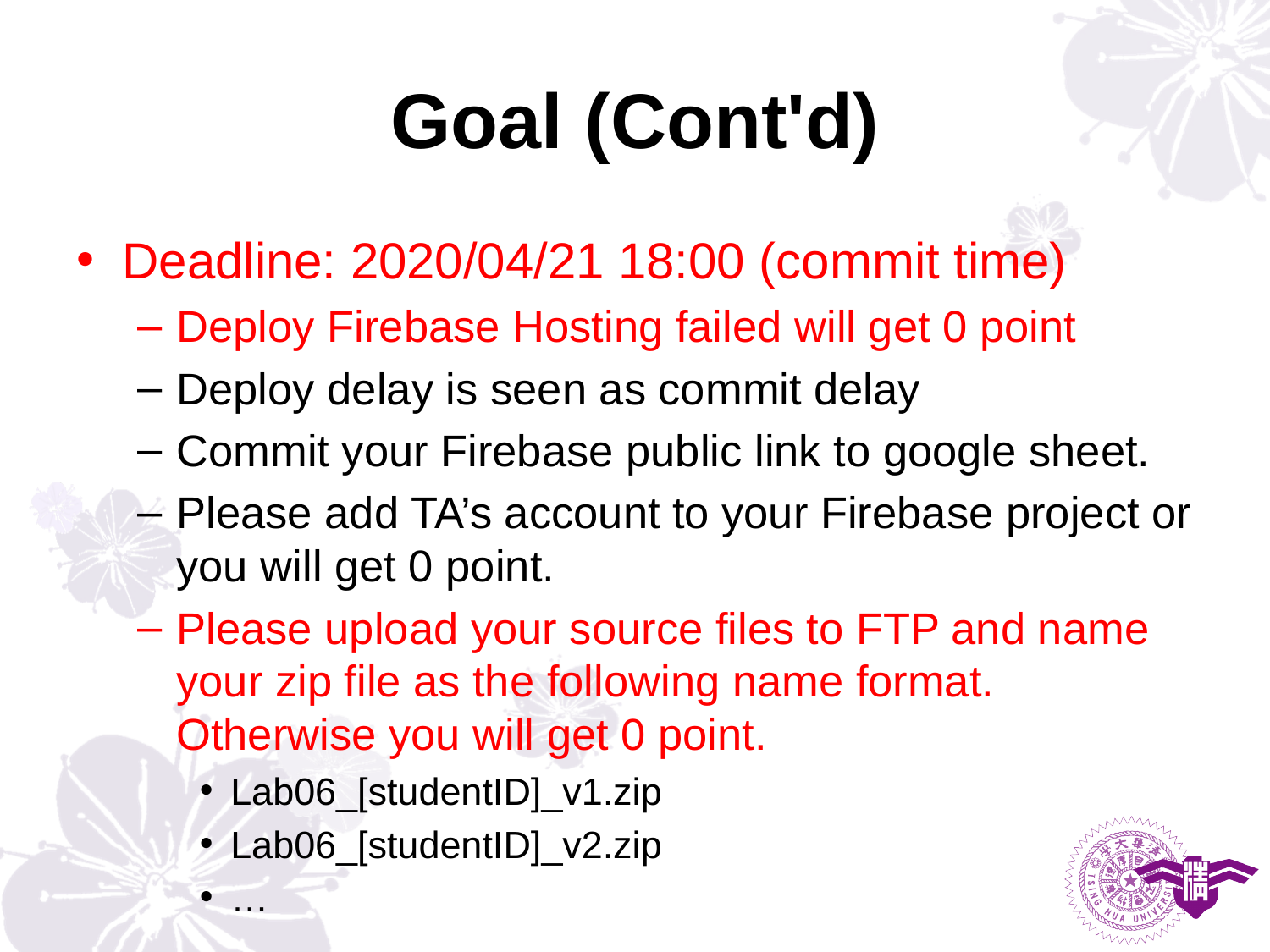

# Goal (Cont'd)
Deadline: 2020/04/21 18:00 (commit time)
Deploy Firebase Hosting failed will get 0 point
Deploy delay is seen as commit delay
Commit your Firebase public link to google sheet.
Please add TA’s account to your Firebase project or you will get 0 point.
Please upload your source files to FTP and name your zip file as the following name format. Otherwise you will get 0 point.
Lab06_[studentID]_v1.zip
Lab06_[studentID]_v2.zip
…